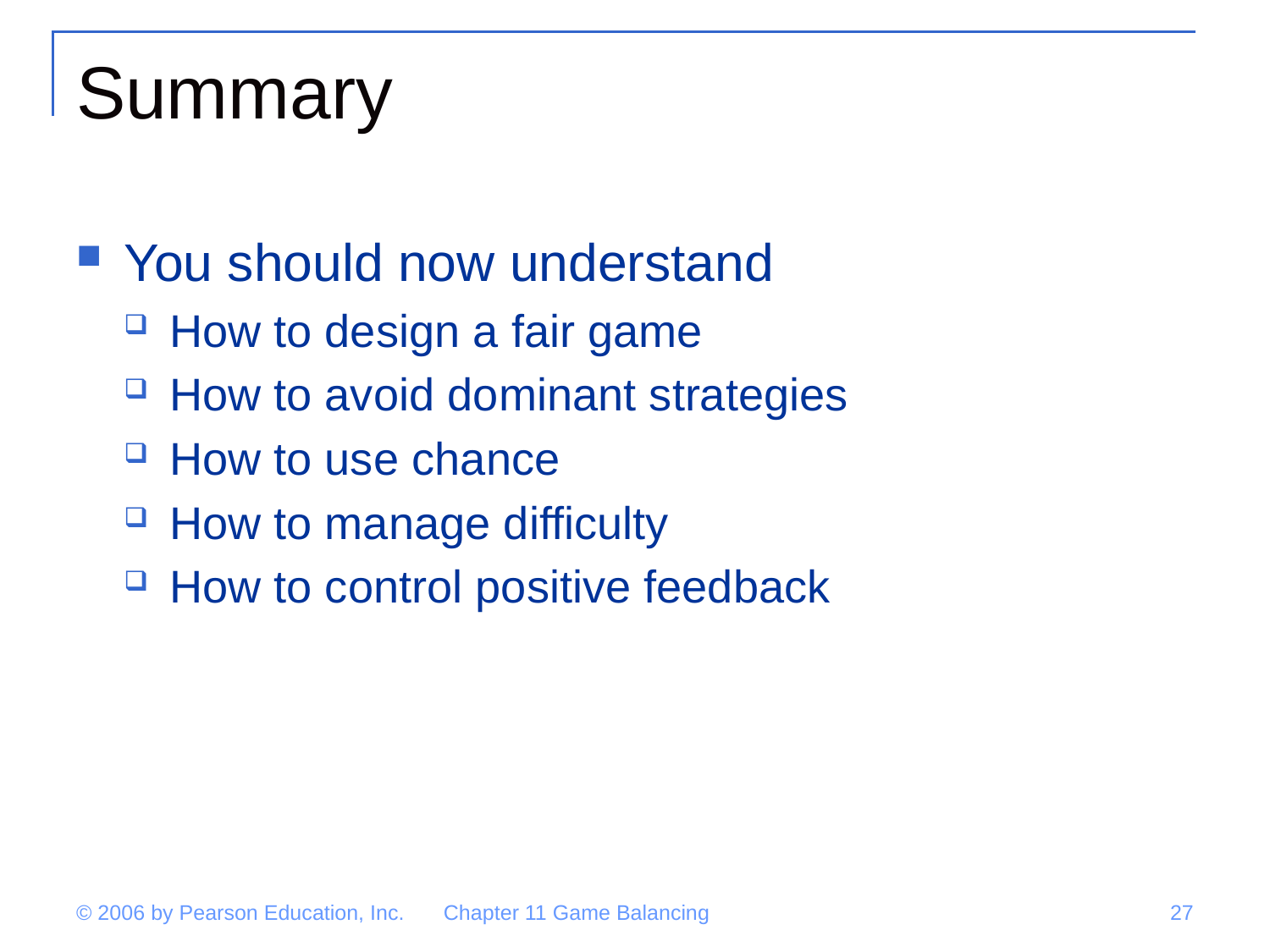

# Summary
You should now understand
How to design a fair game
How to avoid dominant strategies
How to use chance
How to manage difficulty
How to control positive feedback
© 2006 by Pearson Education, Inc.
Chapter 11 Game Balancing
27